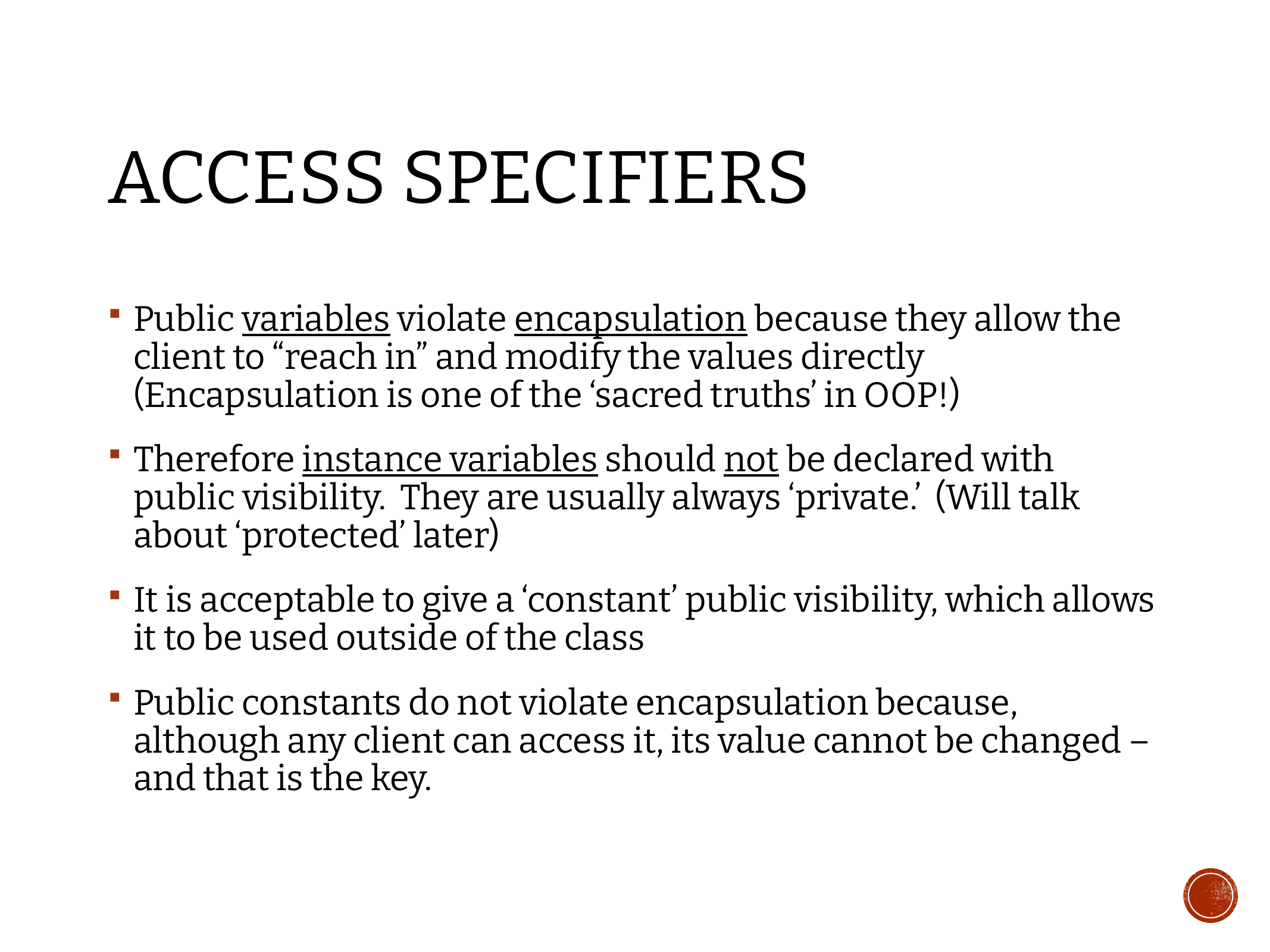

# access specifiers
Public variables violate encapsulation because they allow the client to “reach in” and modify the values directly  (Encapsulation is one of the ‘sacred truths’ in OOP!)
Therefore instance variables should not be declared with public visibility.  They are usually always ‘private.’  (Will talk about ‘protected’ later)
It is acceptable to give a ‘constant’ public visibility, which allows it to be used outside of the class
Public constants do not violate encapsulation because, although any client can access it, its value cannot be changed – and that is the key.